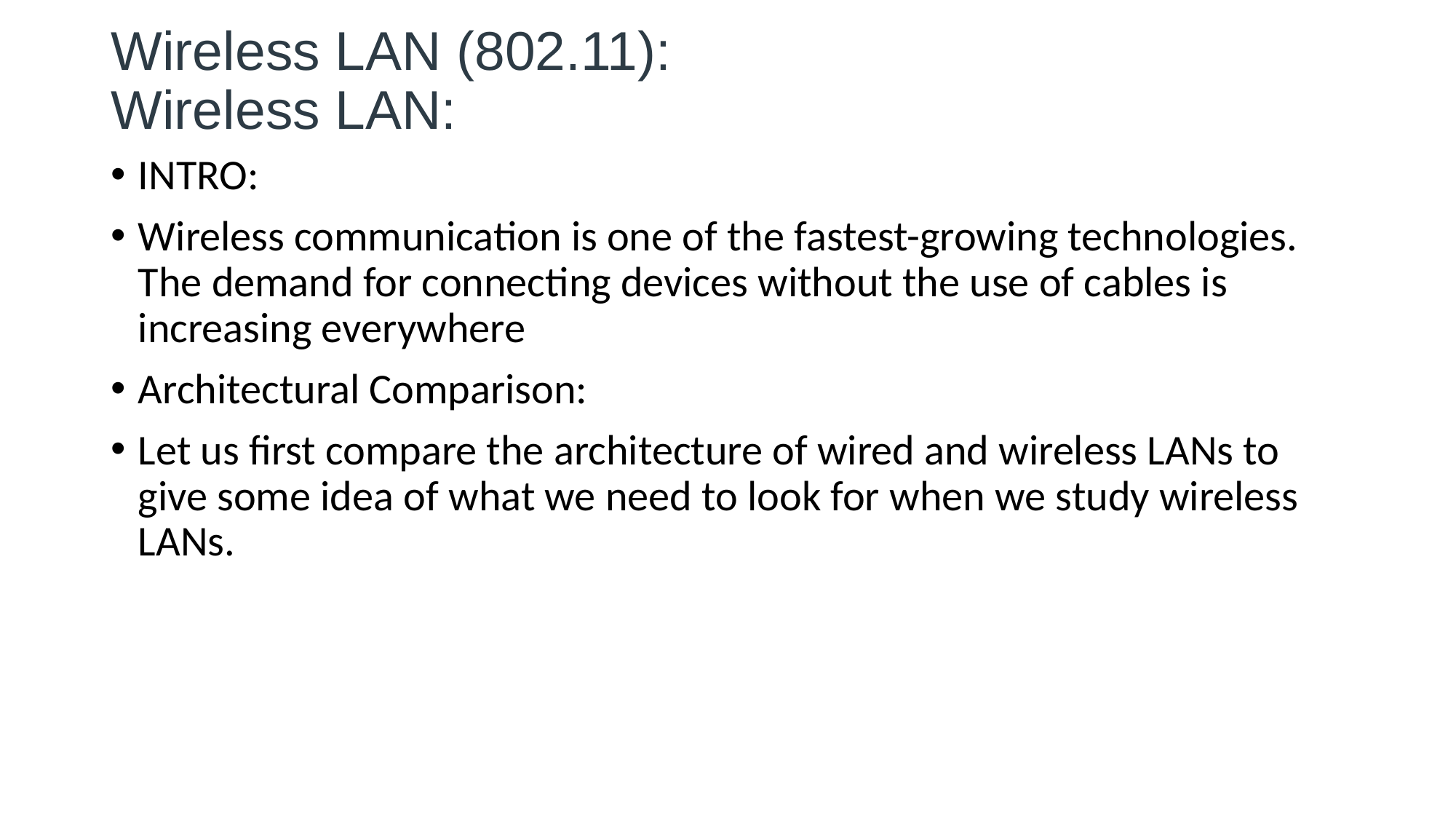

# Wireless LAN (802.11): Wireless LAN:
INTRO:
Wireless communication is one of the fastest-growing technologies. The demand for connecting devices without the use of cables is increasing everywhere
Architectural Comparison:
Let us first compare the architecture of wired and wireless LANs to give some idea of what we need to look for when we study wireless LANs.